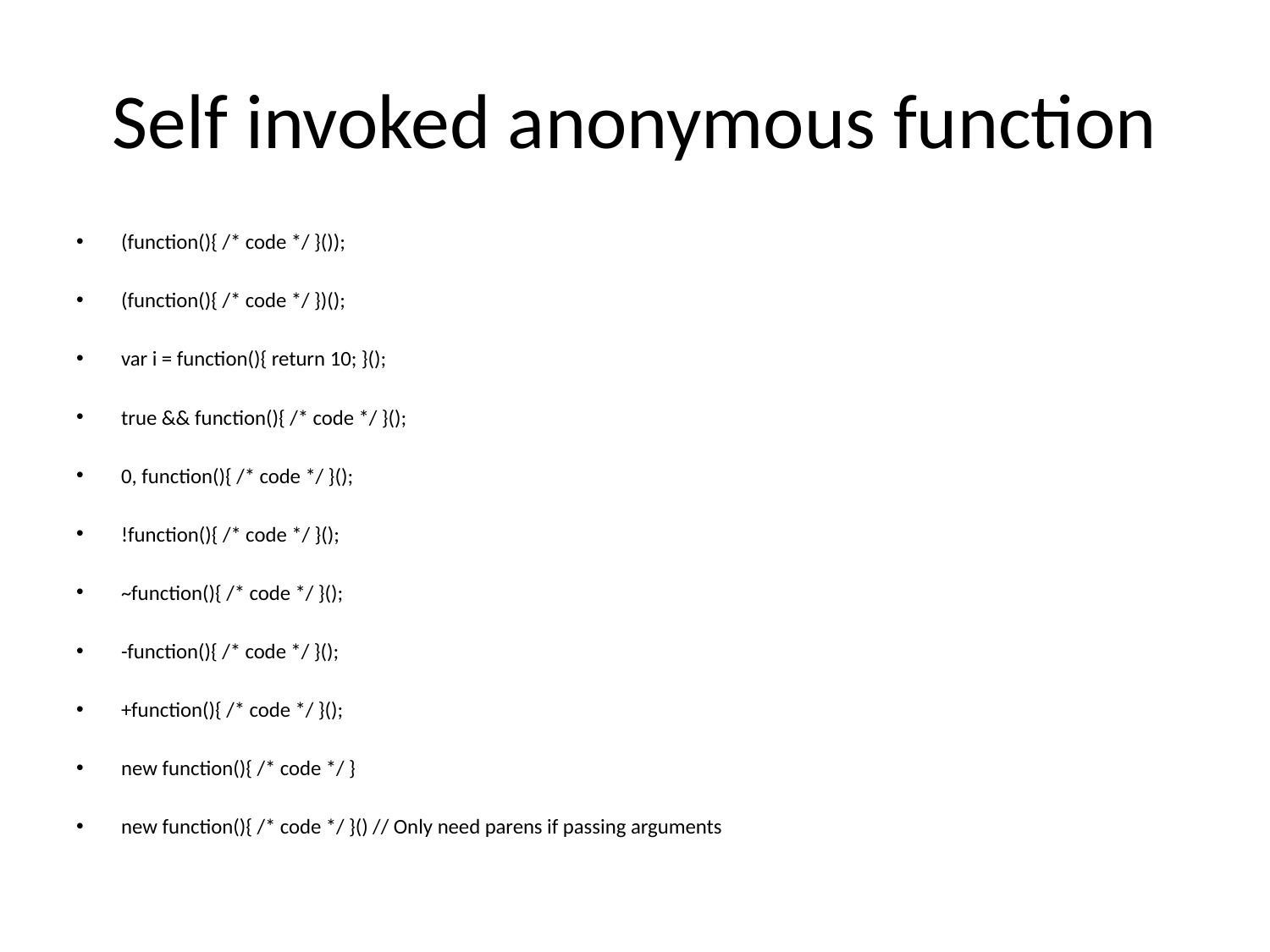

# Self invoked anonymous function
(function(){ /* code */ }());

(function(){ /* code */ })();

var i = function(){ return 10; }();

true && function(){ /* code */ }();

0, function(){ /* code */ }();

!function(){ /* code */ }();

~function(){ /* code */ }();

-function(){ /* code */ }();

+function(){ /* code */ }();

new function(){ /* code */ }

new function(){ /* code */ }() // Only need parens if passing arguments